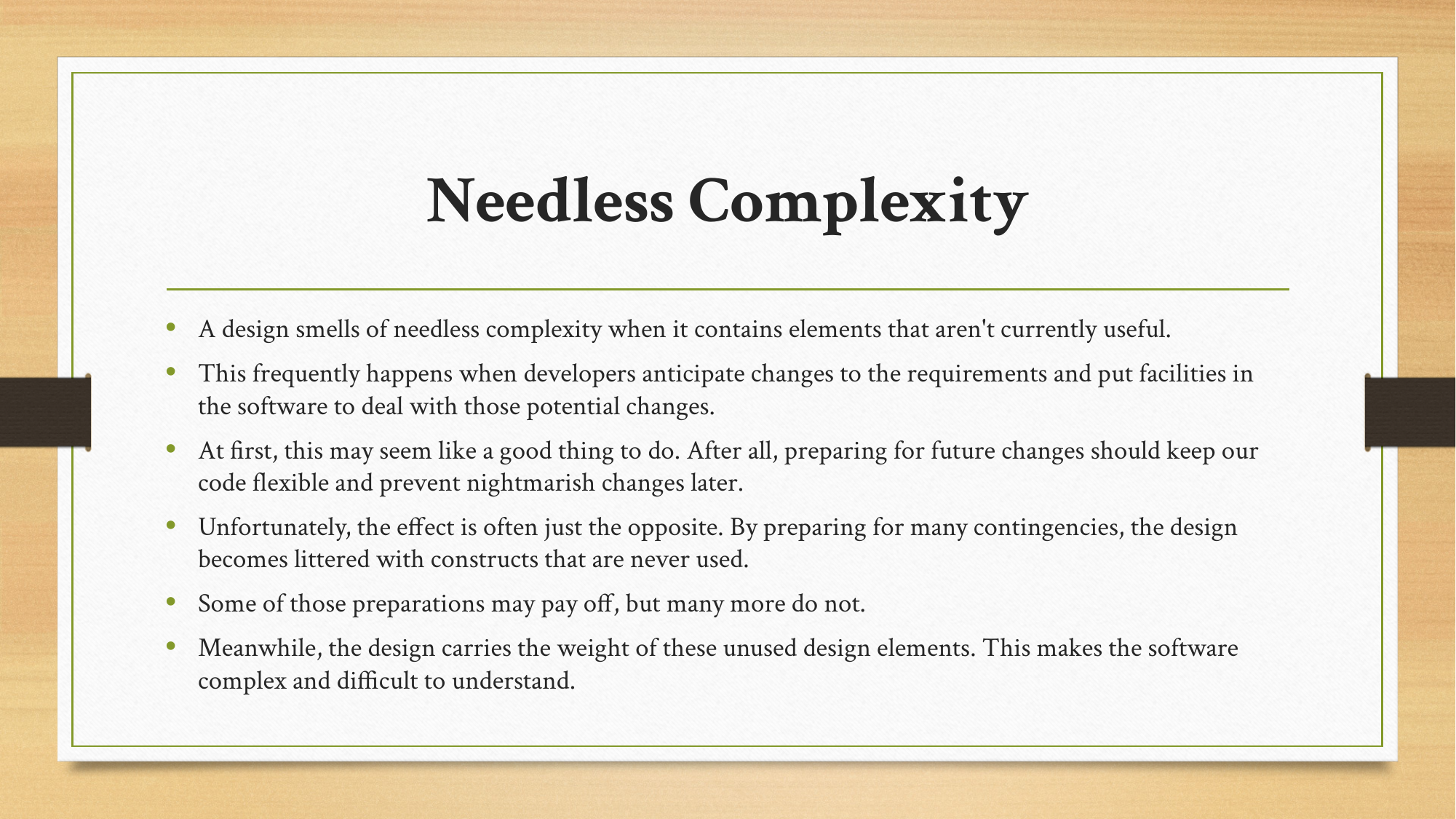

# Needless Complexity
A design smells of needless complexity when it contains elements that aren't currently useful.
This frequently happens when developers anticipate changes to the requirements and put facilities in the software to deal with those potential changes.
At first, this may seem like a good thing to do. After all, preparing for future changes should keep our code flexible and prevent nightmarish changes later.
Unfortunately, the effect is often just the opposite. By preparing for many contingencies, the design becomes littered with constructs that are never used.
Some of those preparations may pay off, but many more do not.
Meanwhile, the design carries the weight of these unused design elements. This makes the software complex and difficult to understand.